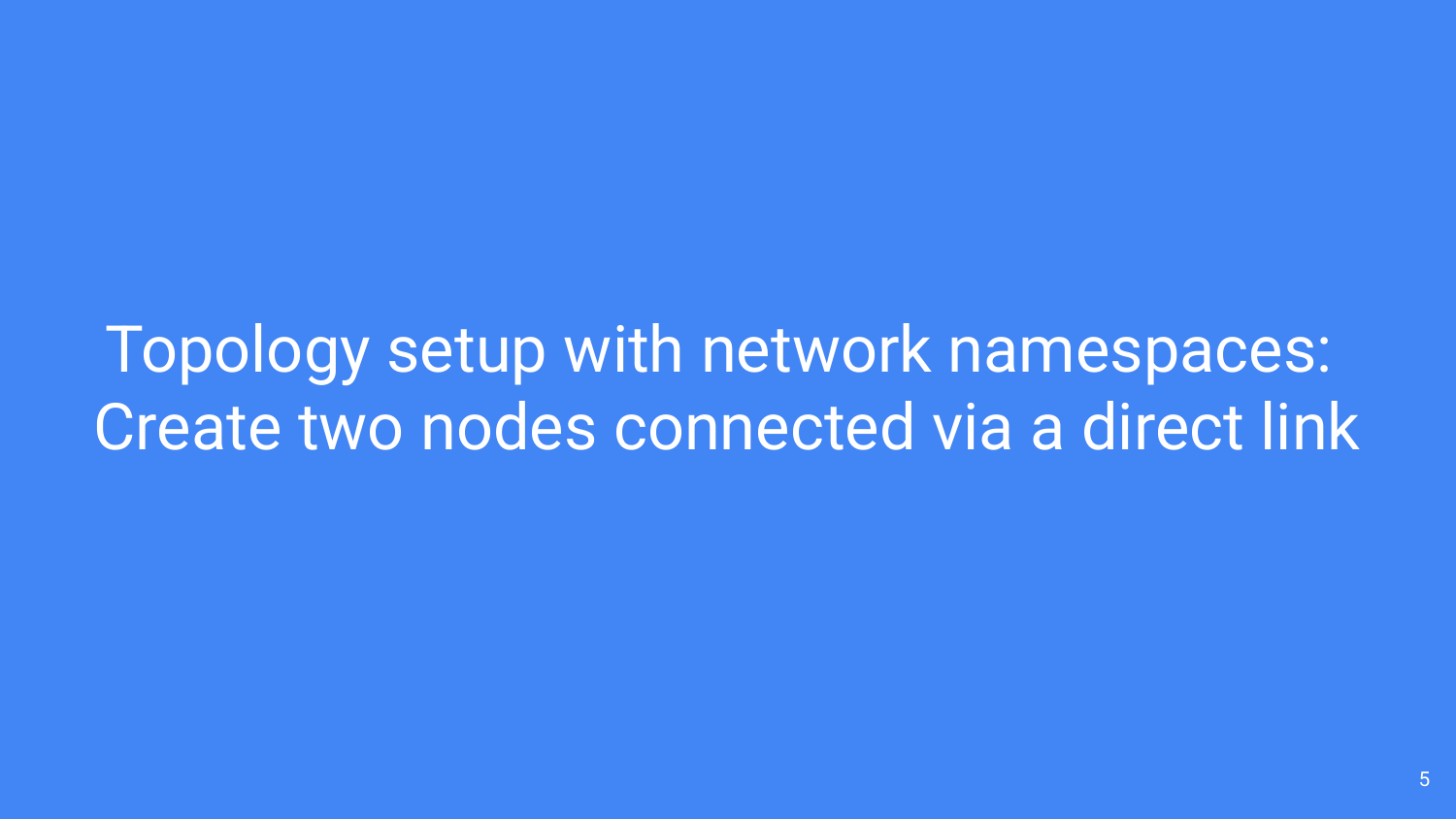

Topology setup with network namespaces:
Create two nodes connected via a direct link
5